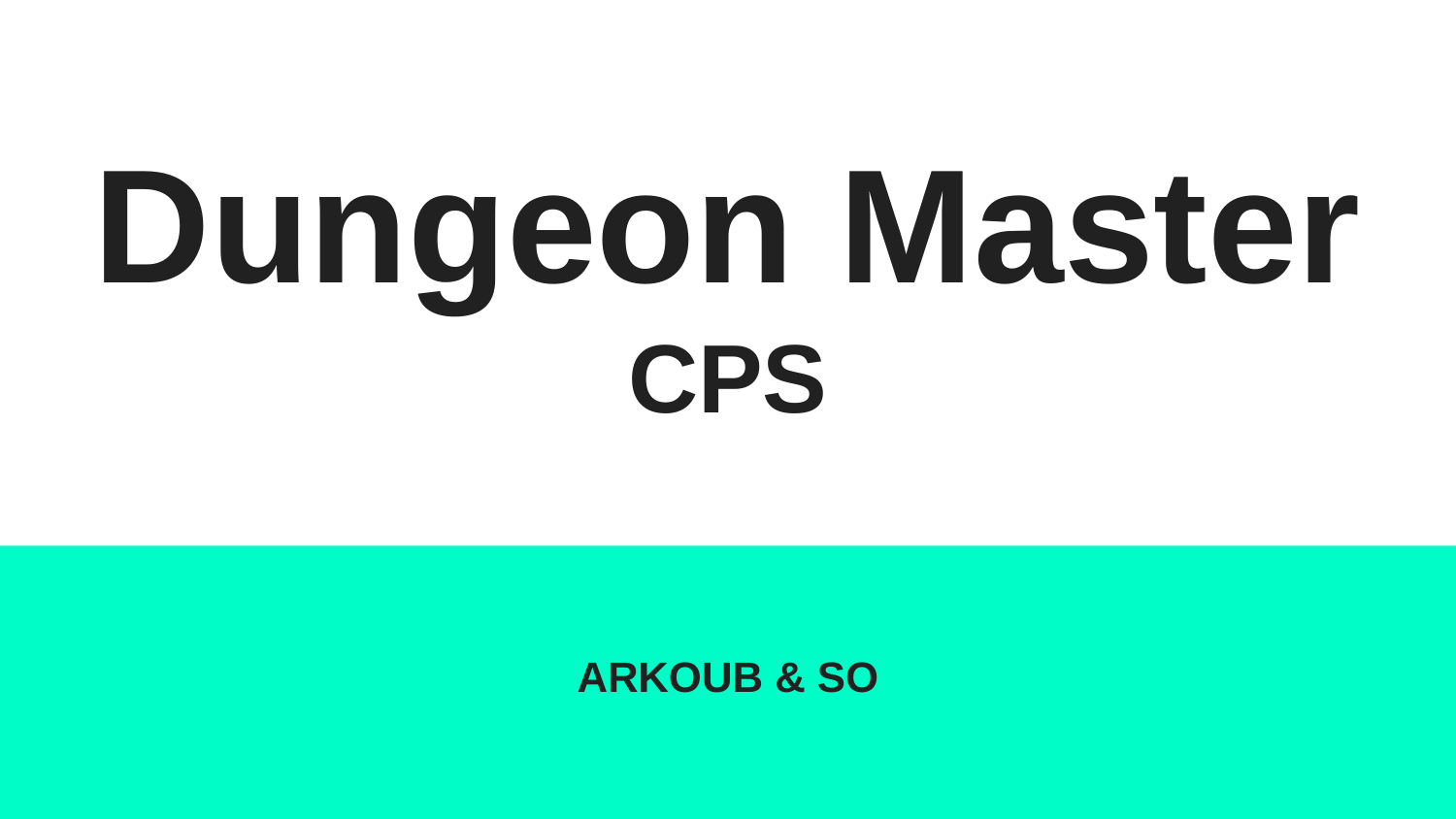

# Dungeon Master
CPS
ARKOUB & SO